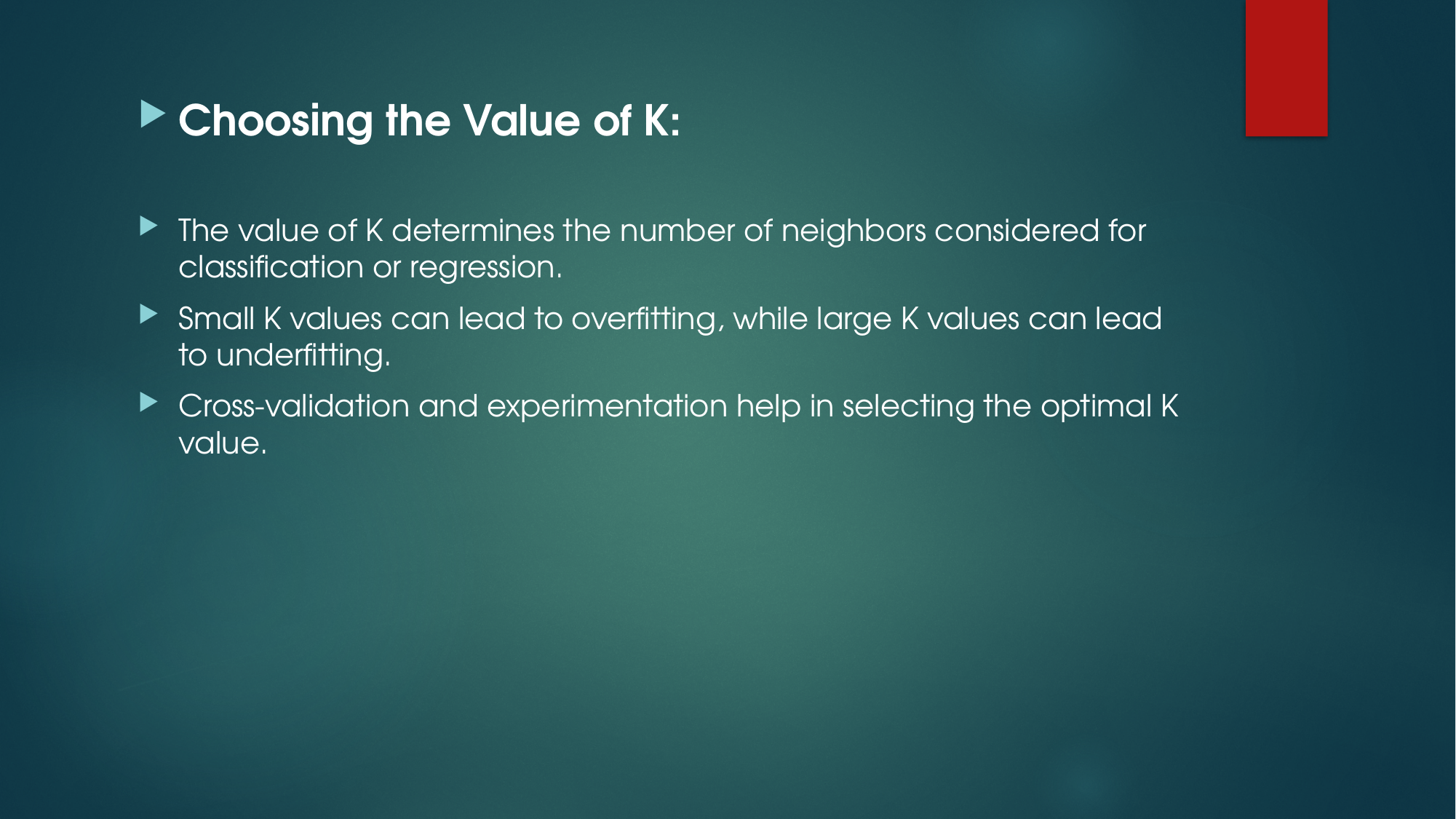

Choosing the Value of K:

The value of K determines the number of neighbors considered for classification or regression.
Small K values can lead to overfitting, while large K values can lead to underfitting.
Cross-validation and experimentation help in selecting the optimal K value.